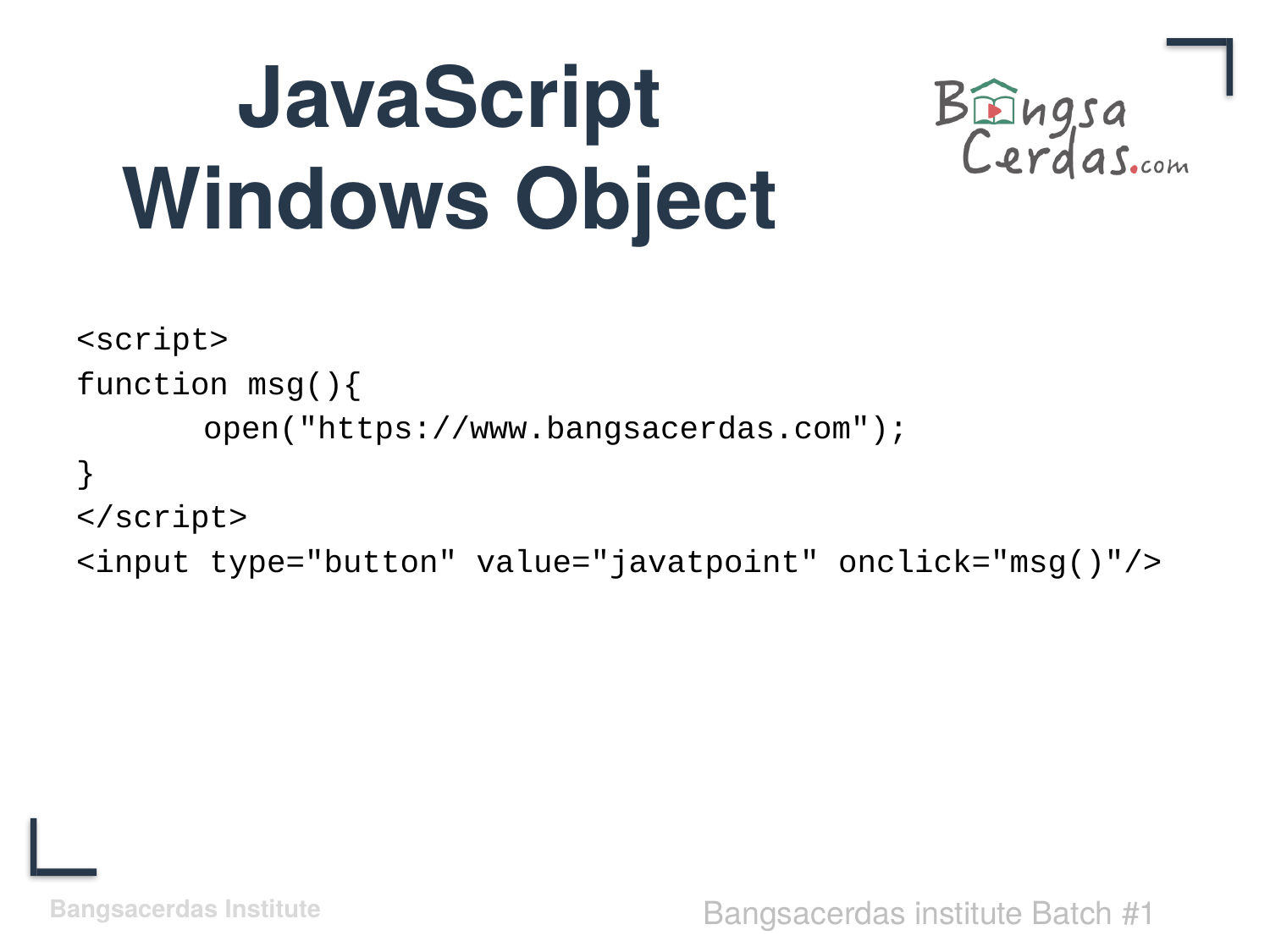

# JavaScript Windows Object
<script>
function msg(){
	open("https://www.bangsacerdas.com");
}
</script>
<input type="button" value="javatpoint" onclick="msg()"/>